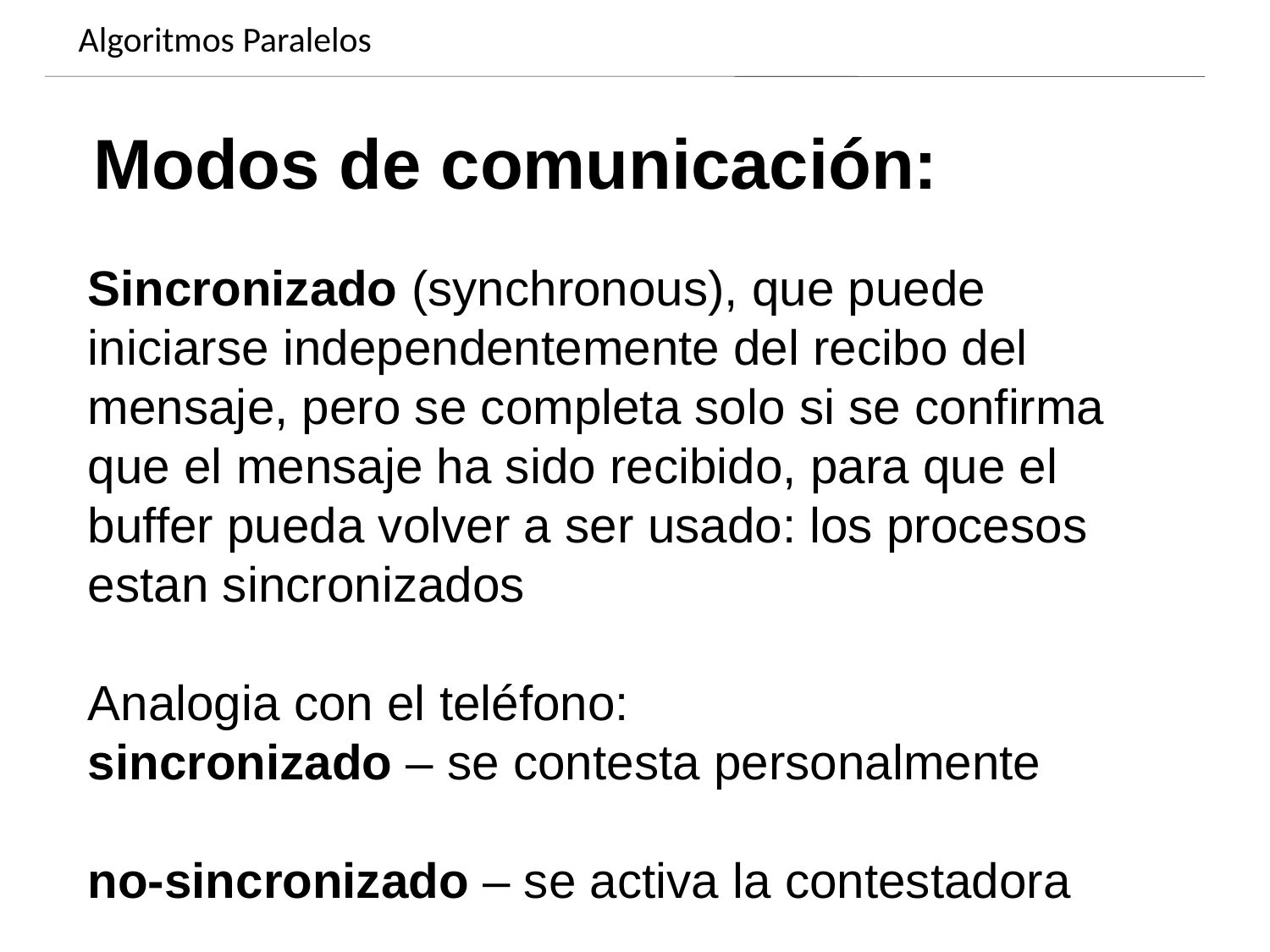

Algoritmos Paralelos
Dynamics of growing SMBHs in galaxy cores

Modos de comunicación:
Sincronizado (synchronous), que puede iniciarse independentemente del recibo del mensaje, pero se completa solo si se confirma que el mensaje ha sido recibido, para que el buffer pueda volver a ser usado: los procesos estan sincronizados

Analogia con el teléfono:
sincronizado – se contesta personalmente
no-sincronizado – se activa la contestadora